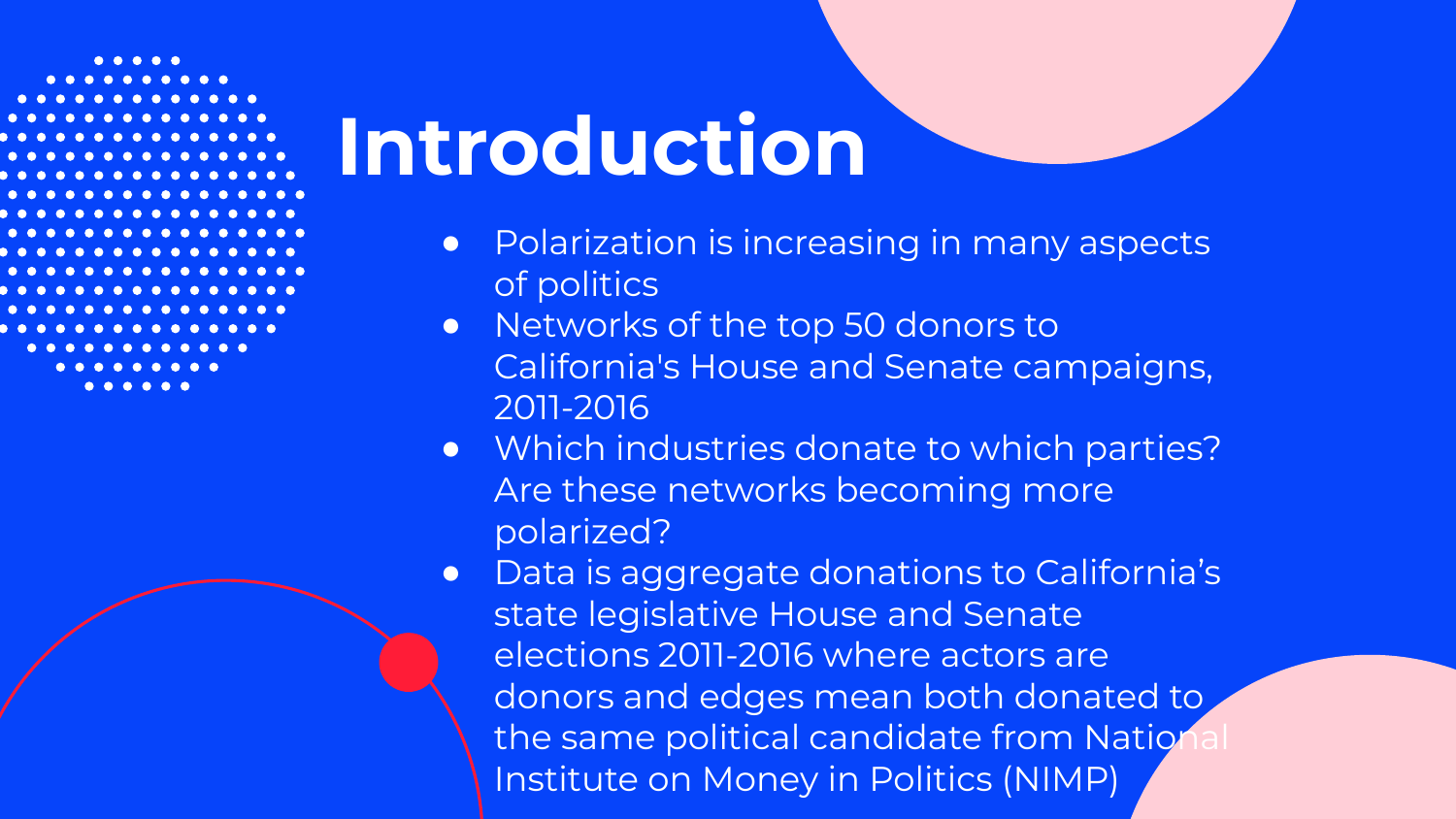

# Introduction
Polarization is increasing in many aspects of politics
Networks of the top 50 donors to California's House and Senate campaigns, 2011-2016
Which industries donate to which parties? Are these networks becoming more polarized?
Data is aggregate donations to California’s state legislative House and Senate elections 2011-2016 where actors are donors and edges mean both donated to the same political candidate from National Institute on Money in Politics (NIMP)